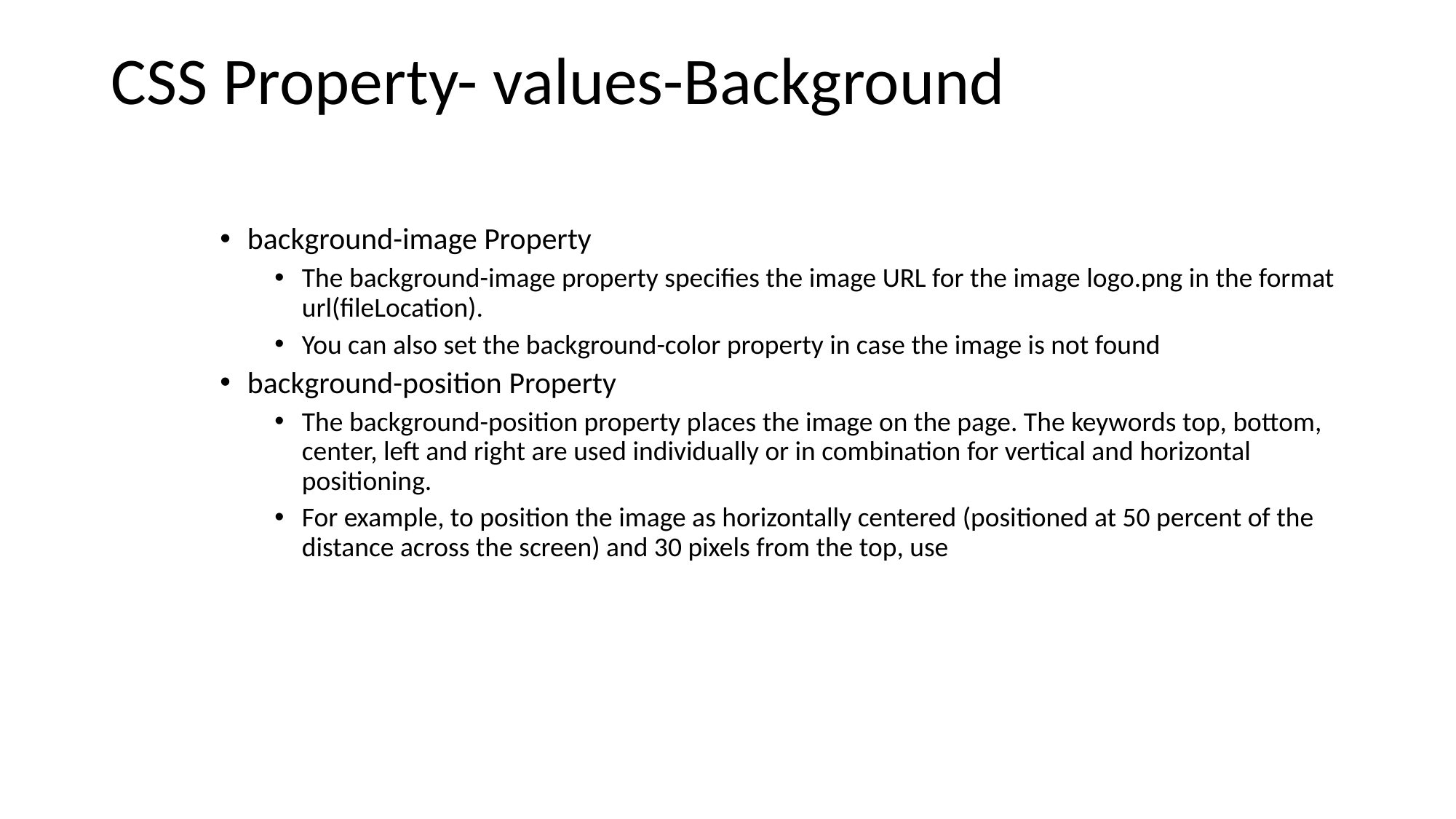

# CSS Property- values-Background
background-image Property
The background-image property specifies the image URL for the image logo.png in the format url(fileLocation).
You can also set the background-color property in case the image is not found
background-position Property
The background-position property places the image on the page. The keywords top, bottom, center, left and right are used individually or in combination for vertical and horizontal positioning.
For example, to position the image as horizontally centered (positioned at 50 percent of the distance across the screen) and 30 pixels from the top, use